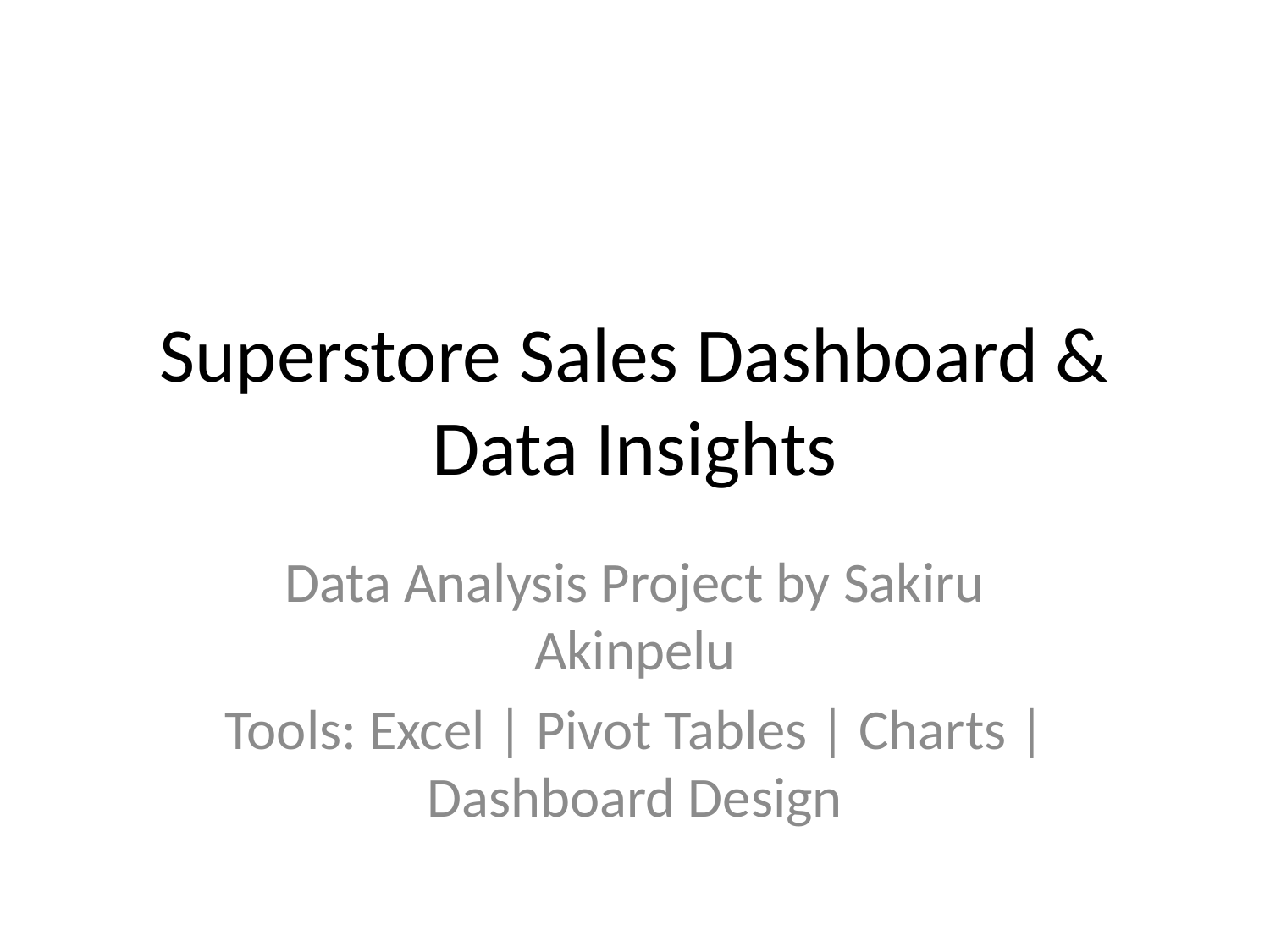

# Superstore Sales Dashboard & Data Insights
Data Analysis Project by Sakiru Akinpelu
Tools: Excel | Pivot Tables | Charts | Dashboard Design